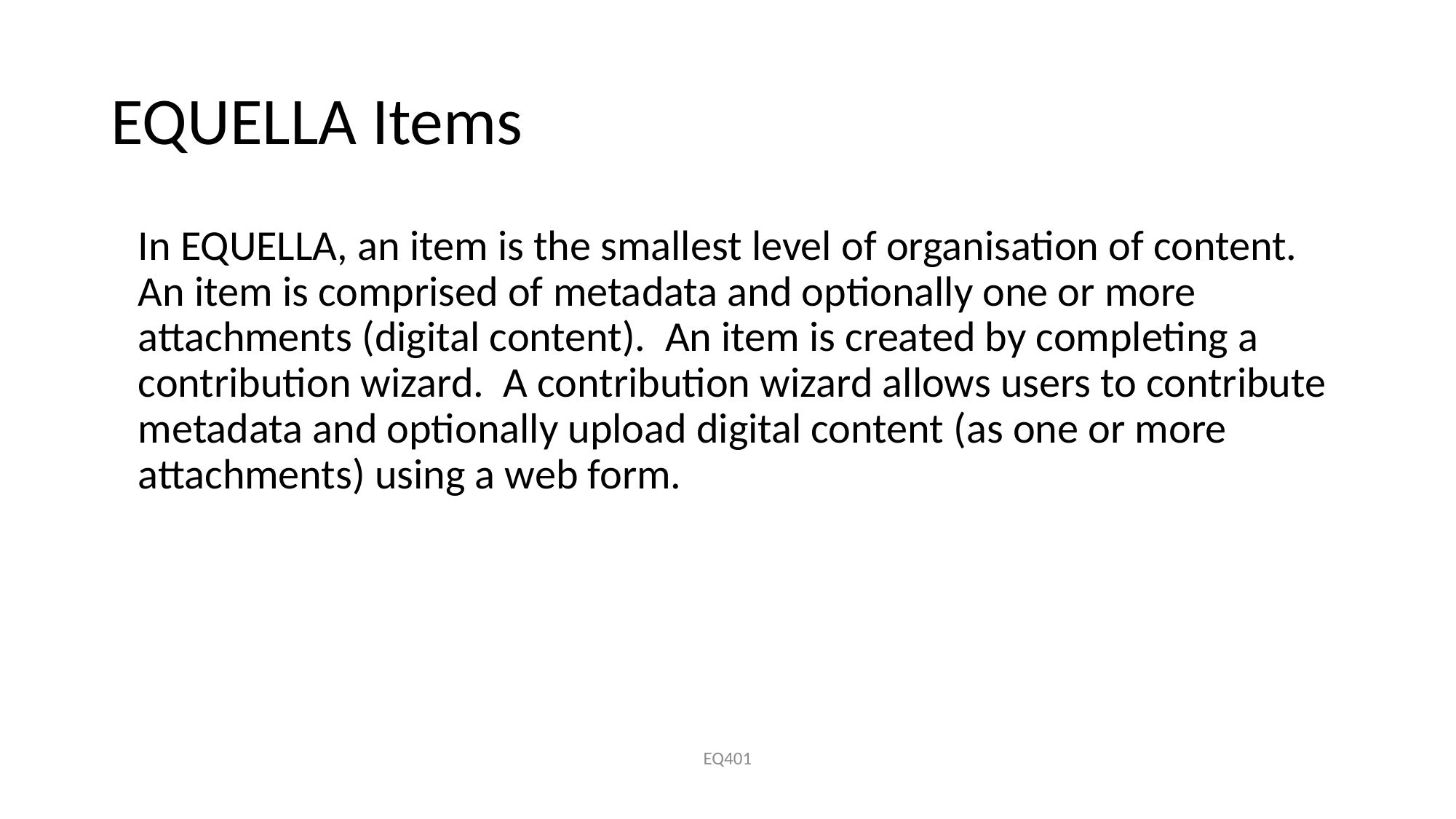

# EQUELLA Items
In EQUELLA, an item is the smallest level of organisation of content.  An item is comprised of metadata and optionally one or more attachments (digital content).  An item is created by completing a contribution wizard.  A contribution wizard allows users to contribute metadata and optionally upload digital content (as one or more attachments) using a web form.
EQ401